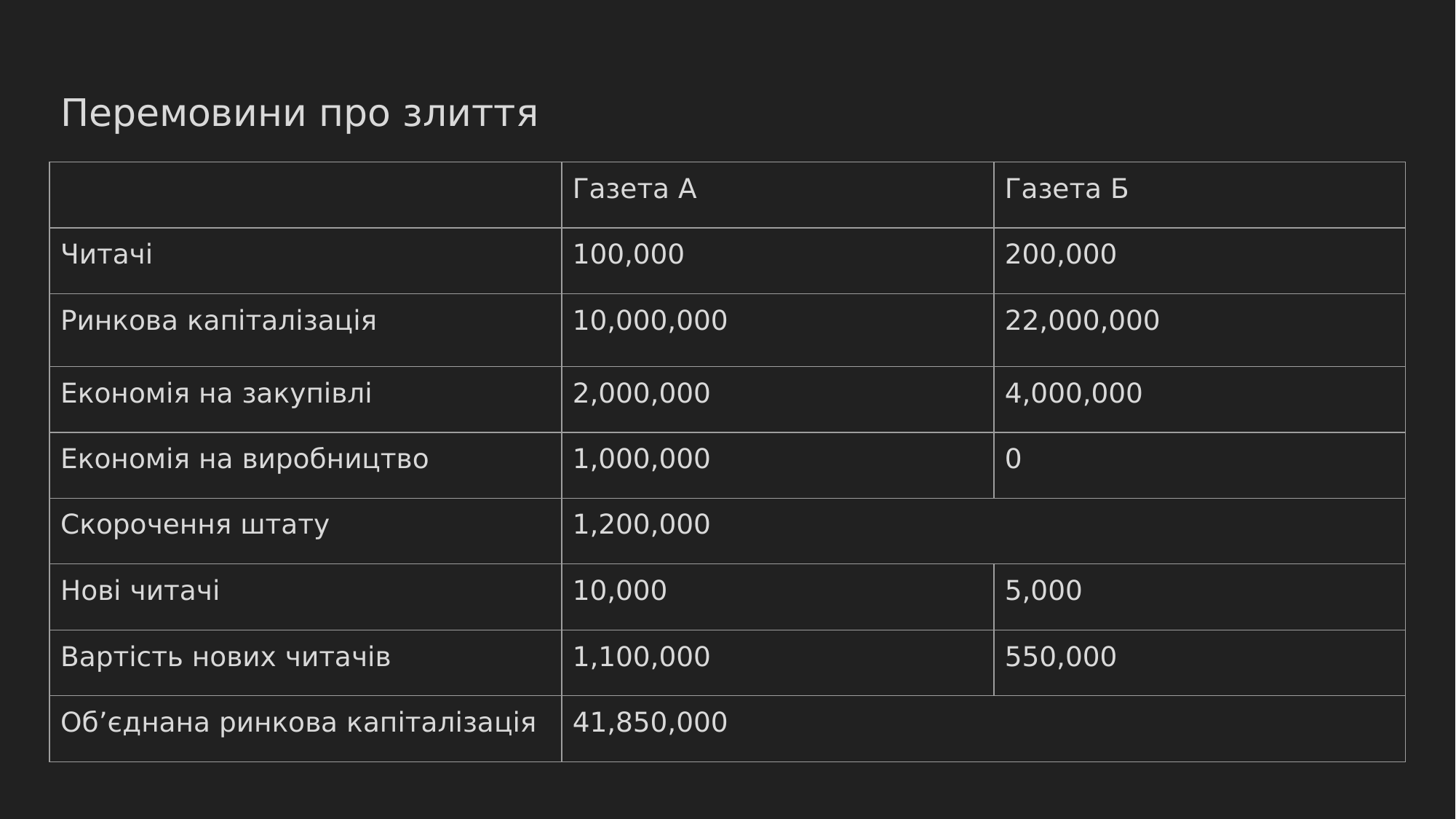

# Перемовини про злиття
|  | Газета А | Газета Б |
| --- | --- | --- |
| Читачі | 100,000 | 200,000 |
| Ринкова капіталізація | 10,000,000 | 22,000,000 |
| Економія на закупівлі | 2,000,000 | 4,000,000 |
| Економія на виробництво | 1,000,000 | 0 |
| Скорочення штату | 1,200,000 |  |
| Нові читачі | 10,000 | 5,000 |
| Вартість нових читачів | 1,100,000 | 550,000 |
| Обʼєднана ринкова капіталізація | 41,850,000 |  |